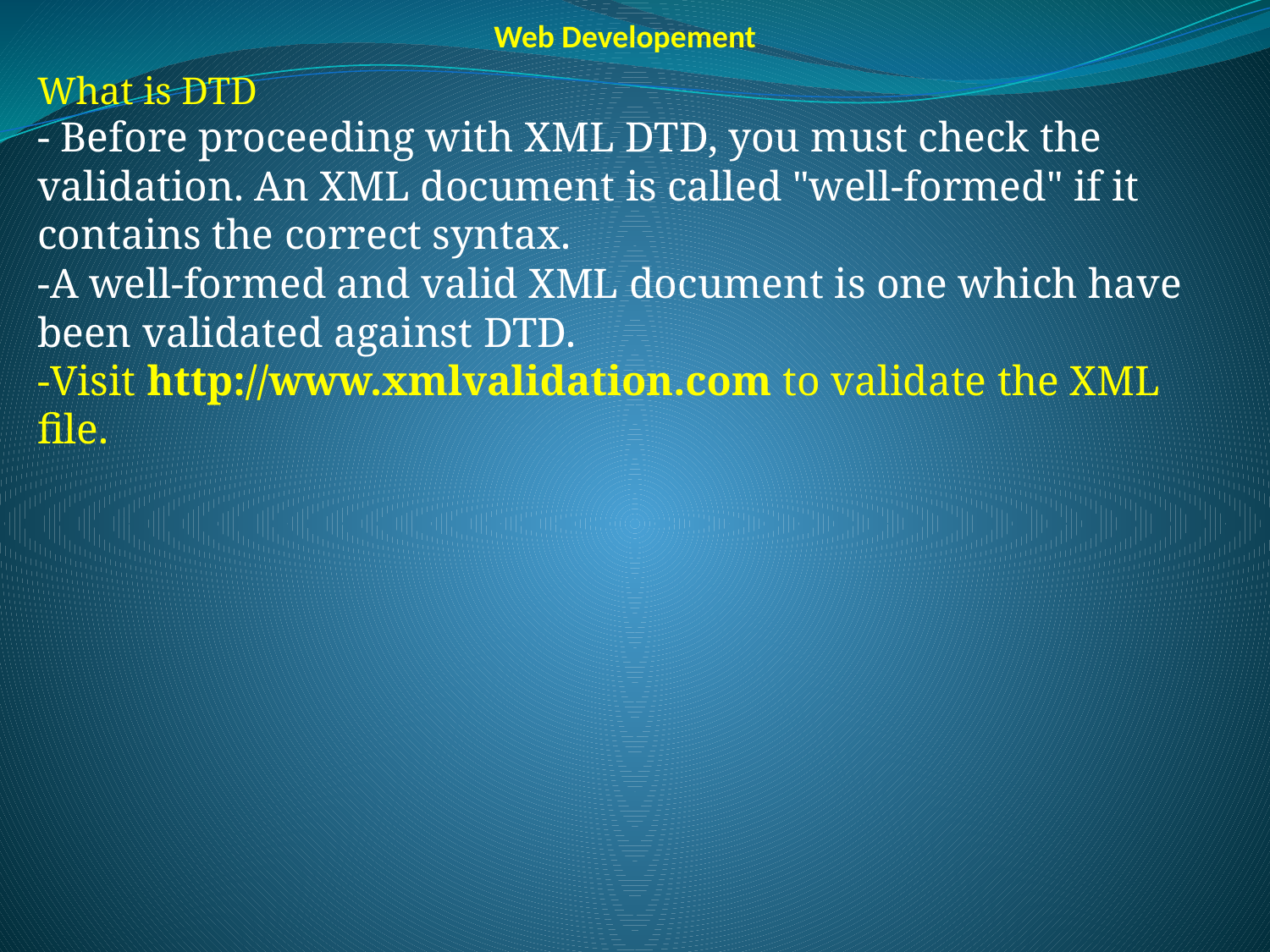

Web Developement
What is DTD
- Before proceeding with XML DTD, you must check the validation. An XML document is called "well-formed" if it contains the correct syntax.
-A well-formed and valid XML document is one which have been validated against DTD.
-Visit http://www.xmlvalidation.com to validate the XML file.